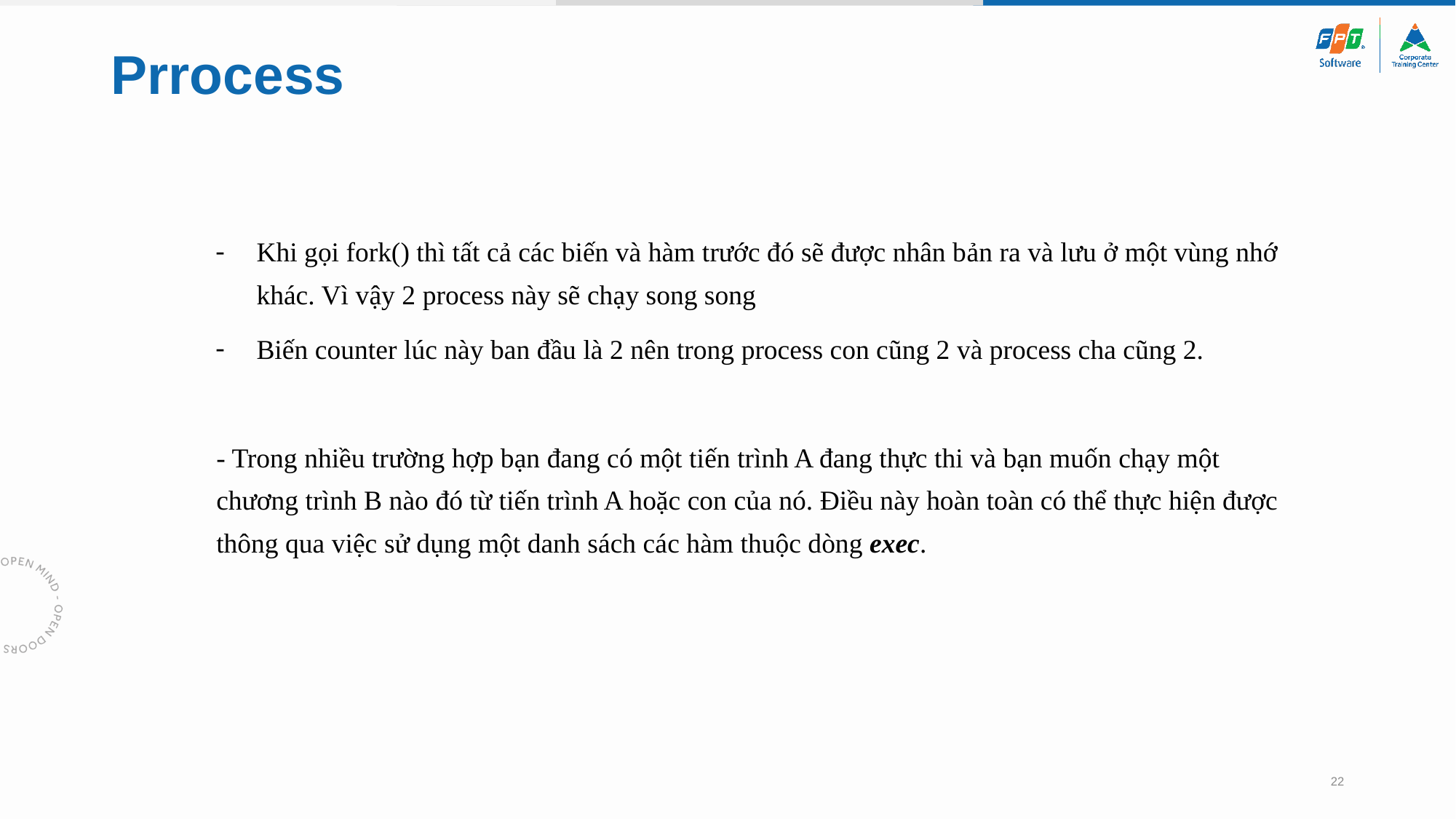

# Prrocess
Khi gọi fork() thì tất cả các biến và hàm trước đó sẽ được nhân bản ra và lưu ở một vùng nhớ khác. Vì vậy 2 process này sẽ chạy song song
Biến counter lúc này ban đầu là 2 nên trong process con cũng 2 và process cha cũng 2.
- Trong nhiều trường hợp bạn đang có một tiến trình A đang thực thi và bạn muốn chạy một chương trình B nào đó từ tiến trình A hoặc con của nó. Điều này hoàn toàn có thể thực hiện được thông qua việc sử dụng một danh sách các hàm thuộc dòng exec.
22